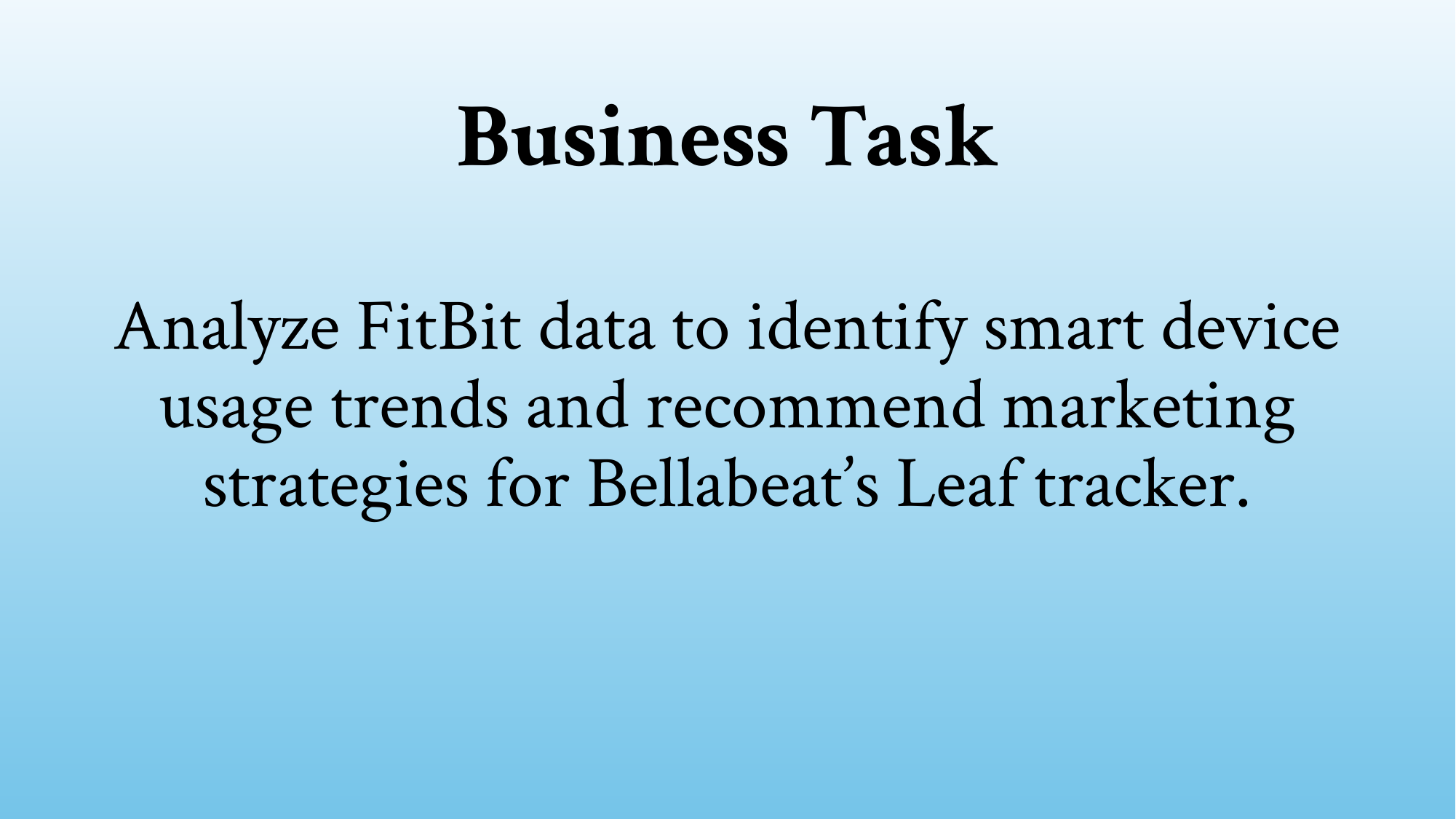

# Business Task
Analyze FitBit data to identify smart device usage trends and recommend marketing strategies for Bellabeat’s Leaf tracker.